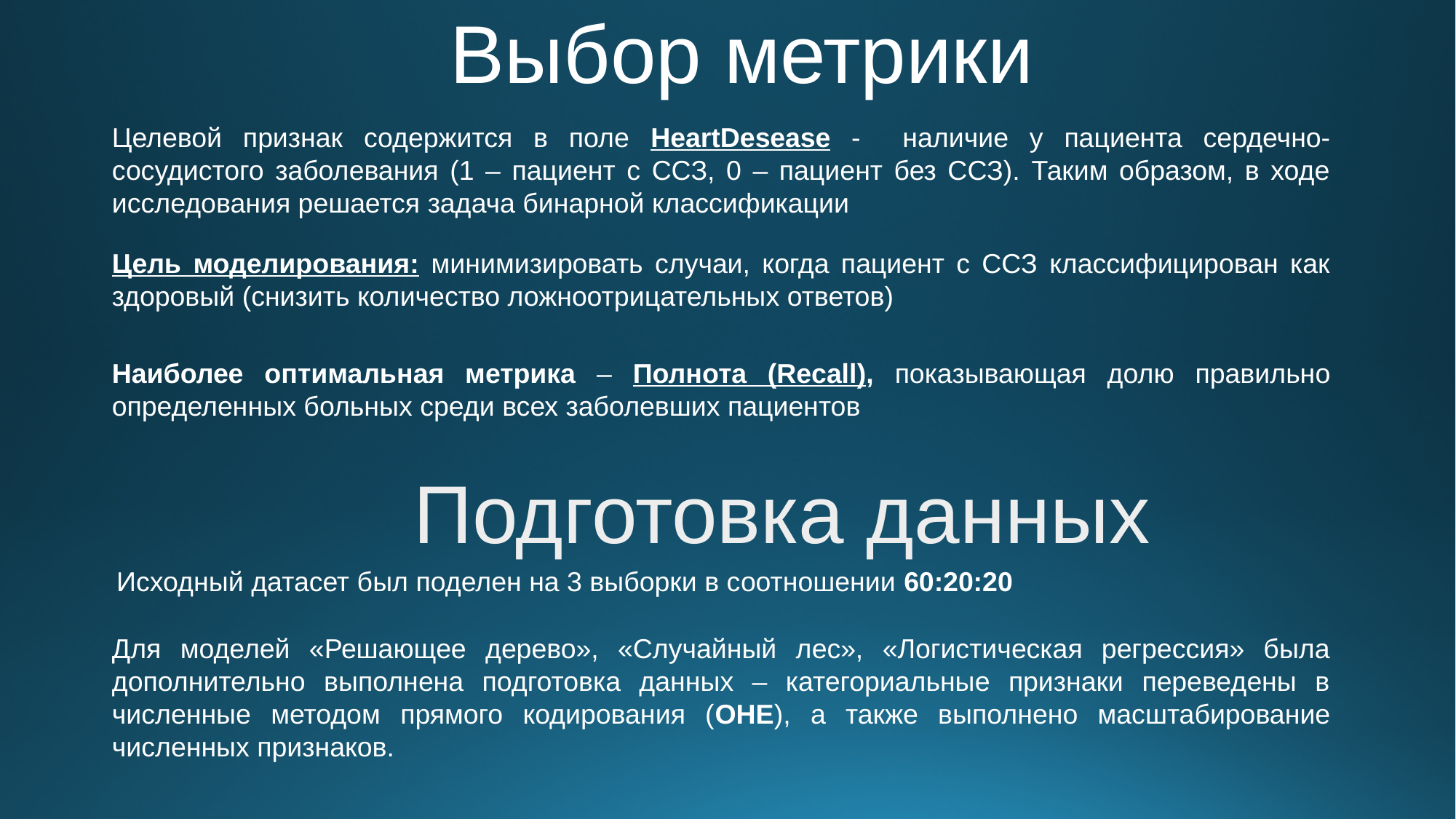

# Выбор метрики
Целевой признак содержится в поле HeartDesease -  наличие у пациента сердечно-сосудистого заболевания (1 – пациент с ССЗ, 0 – пациент без ССЗ). Таким образом, в ходе исследования решается задача бинарной классификации
Цель моделирования: минимизировать случаи, когда пациент с ССЗ классифицирован как здоровый (снизить количество ложноотрицательных ответов)
Наиболее оптимальная метрика – Полнота (Recall), показывающая долю правильно определенных больных среди всех заболевших пациентов
Подготовка данных
Исходный датасет был поделен на 3 выборки в соотношении 60:20:20
Для моделей «Решающее дерево», «Случайный лес», «Логистическая регрессия» была дополнительно выполнена подготовка данных – категориальные признаки переведены в численные методом прямого кодирования (OHE), а также выполнено масштабирование численных признаков.